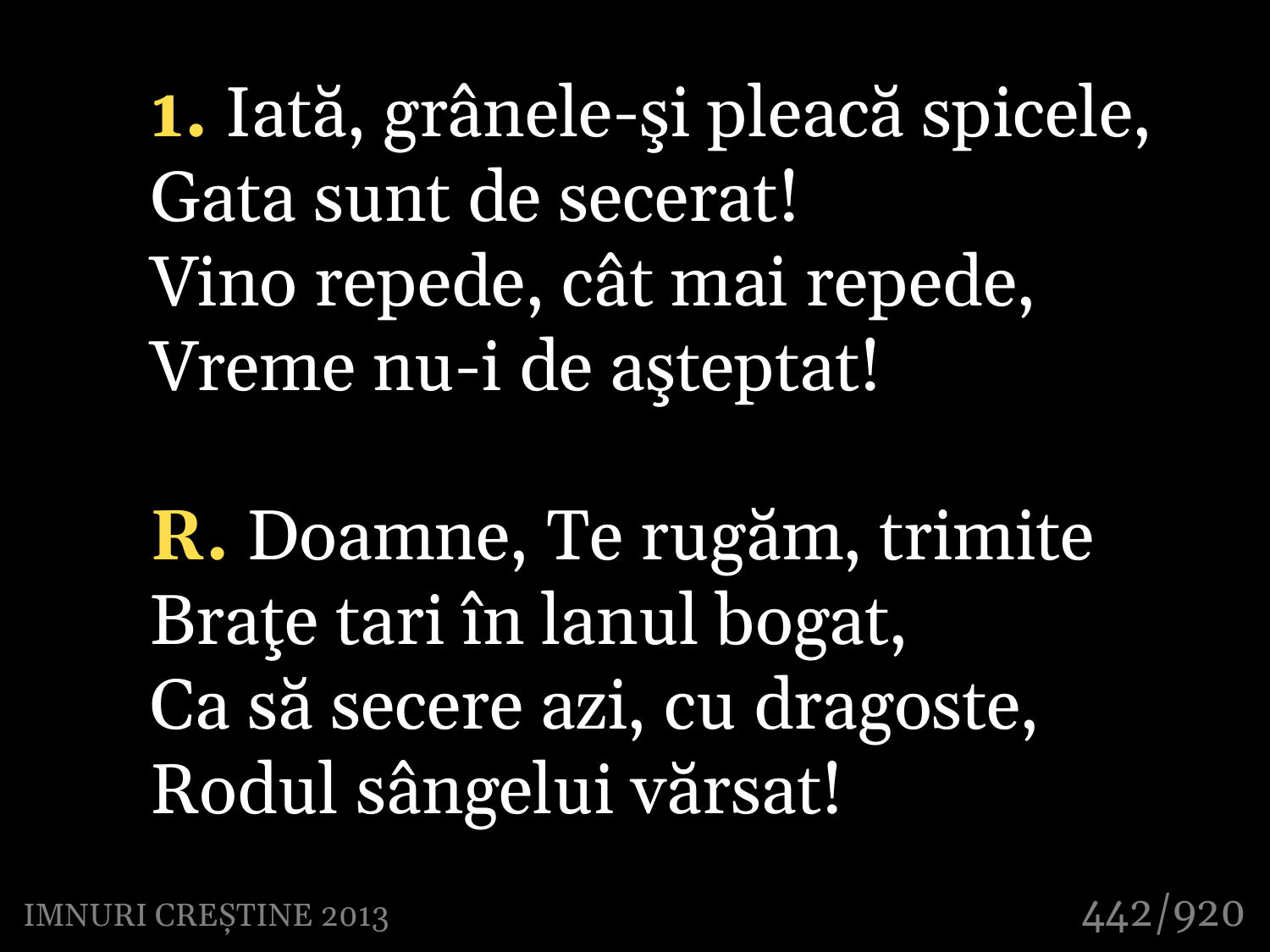

1. Iată, grânele-şi pleacă spicele,
Gata sunt de secerat!
Vino repede, cât mai repede,
Vreme nu-i de aşteptat!

R. Doamne, Te rugăm, trimite
Braţe tari în lanul bogat,
Ca să secere azi, cu dragoste,
Rodul sângelui vărsat!
442/920
IMNURI CREȘTINE 2013